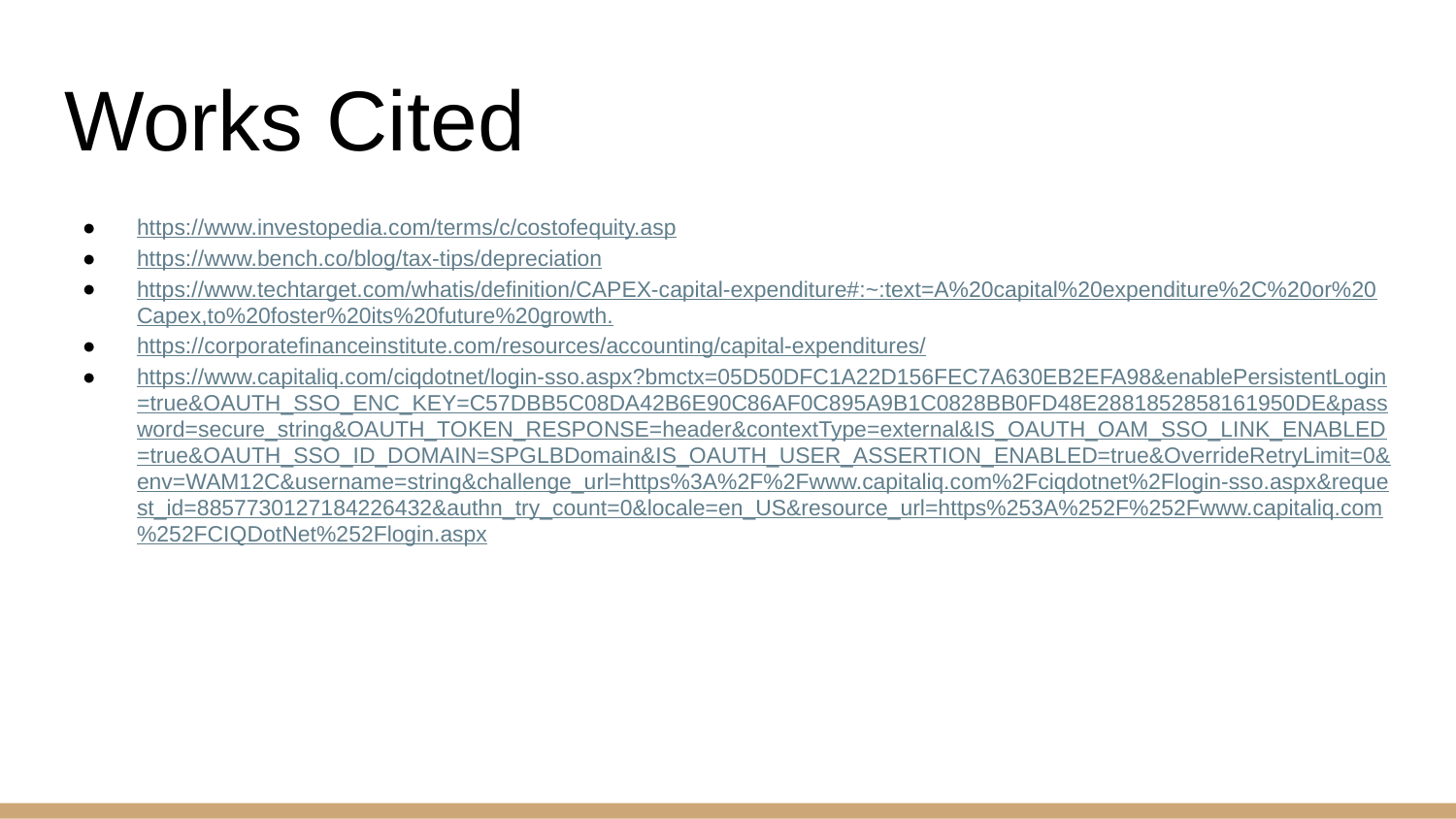

# Works Cited
https://www.investopedia.com/terms/c/costofequity.asp
https://www.bench.co/blog/tax-tips/depreciation
https://www.techtarget.com/whatis/definition/CAPEX-capital-expenditure#:~:text=A%20capital%20expenditure%2C%20or%20Capex,to%20foster%20its%20future%20growth.
https://corporatefinanceinstitute.com/resources/accounting/capital-expenditures/
https://www.capitaliq.com/ciqdotnet/login-sso.aspx?bmctx=05D50DFC1A22D156FEC7A630EB2EFA98&enablePersistentLogin=true&OAUTH_SSO_ENC_KEY=C57DBB5C08DA42B6E90C86AF0C895A9B1C0828BB0FD48E2881852858161950DE&password=secure_string&OAUTH_TOKEN_RESPONSE=header&contextType=external&IS_OAUTH_OAM_SSO_LINK_ENABLED=true&OAUTH_SSO_ID_DOMAIN=SPGLBDomain&IS_OAUTH_USER_ASSERTION_ENABLED=true&OverrideRetryLimit=0&env=WAM12C&username=string&challenge_url=https%3A%2F%2Fwww.capitaliq.com%2Fciqdotnet%2Flogin-sso.aspx&request_id=8857730127184226432&authn_try_count=0&locale=en_US&resource_url=https%253A%252F%252Fwww.capitaliq.com%252FCIQDotNet%252Flogin.aspx